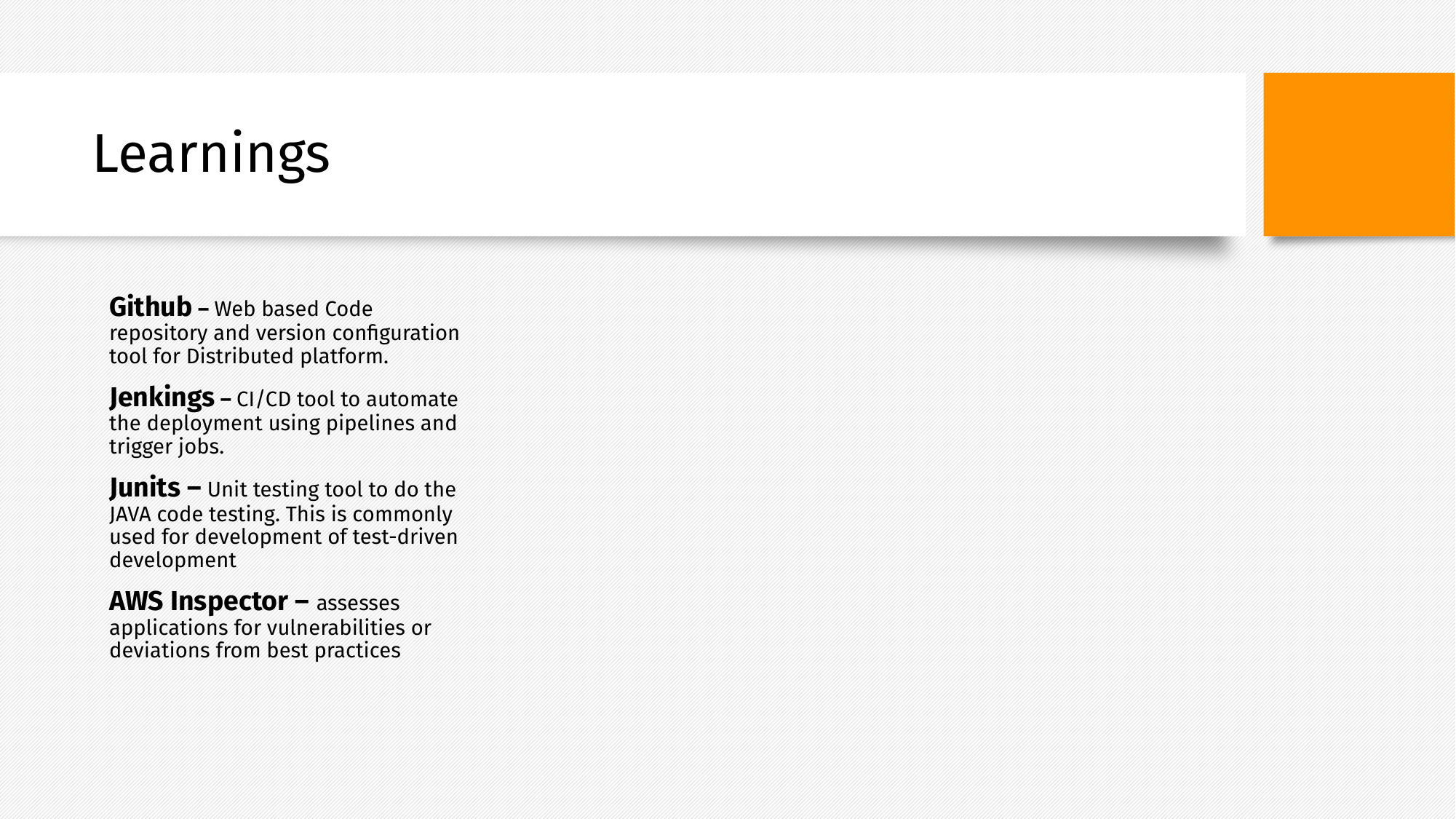

# Learnings
Github – Web based Code repository and version configuration tool for Distributed platform.
Jenkings – CI/CD tool to automate the deployment using pipelines and trigger jobs.
Junits – Unit testing tool to do the JAVA code testing. This is commonly used for development of test-driven development
AWS Inspector – assesses applications for vulnerabilities or deviations from best practices